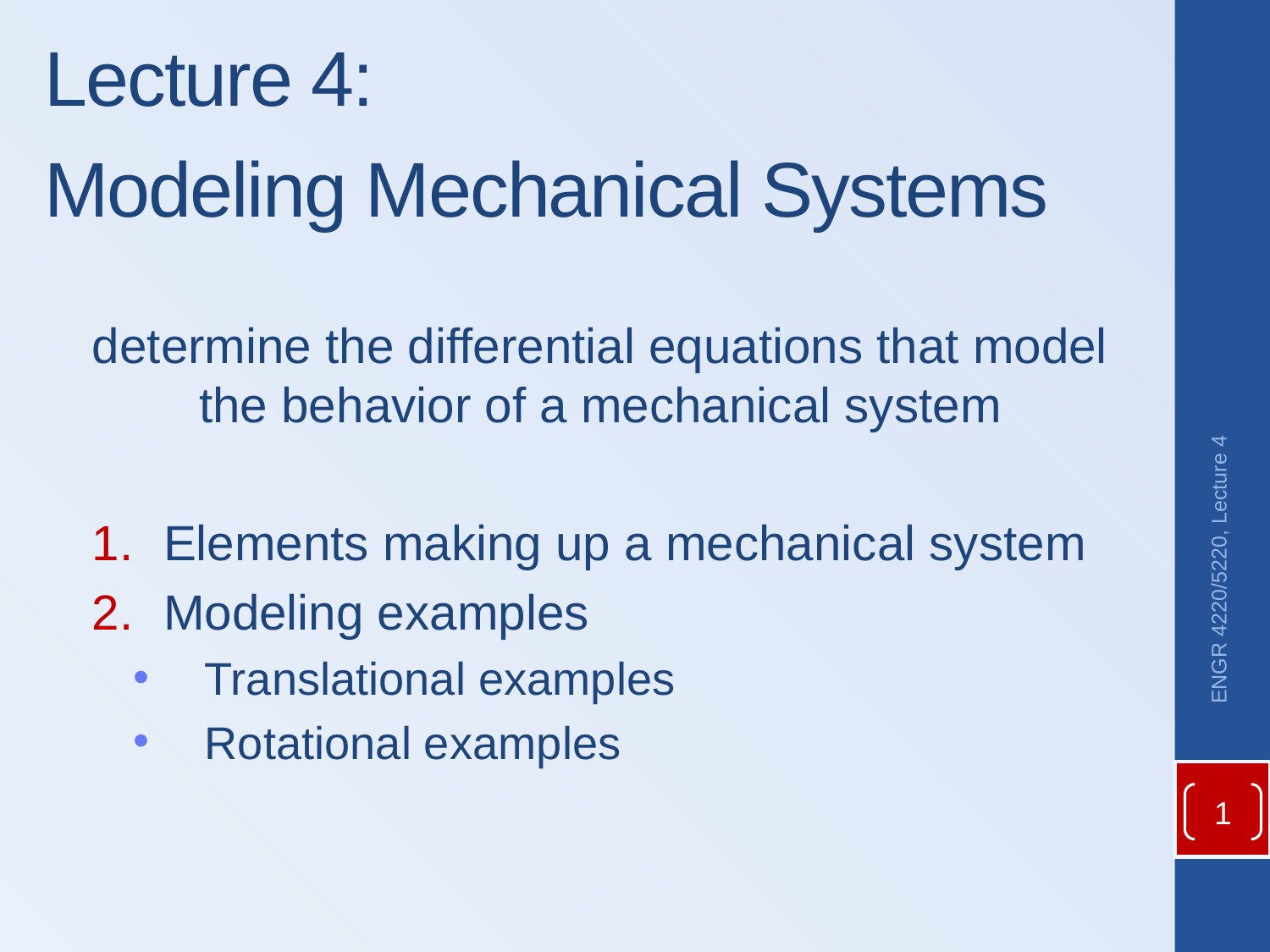

# Lecture 4: Modeling Mechanical Systems

determine the differential equations that model the behavior of a mechanical system

Elements making up a mechanical system
Modeling examples
Translational examples
Rotational examples
ENGR 4220/5220, Lecture 4
1